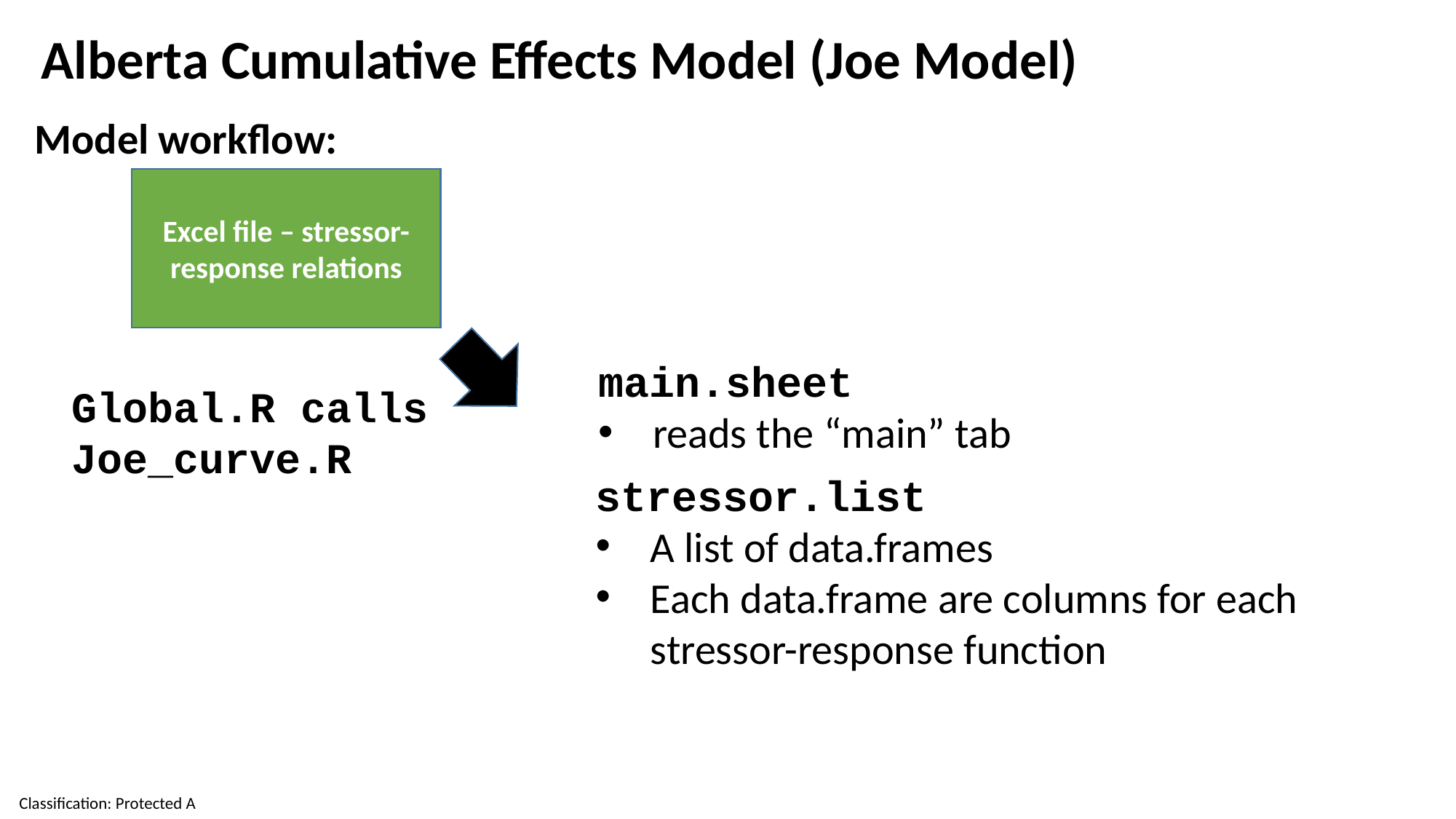

Alberta Cumulative Effects Model (Joe Model)

Model workflow:
Excel file – stressor-response relations

main.sheet
reads the “main” tab
Global.R calls
Joe_curve.R
stressor.list
A list of data.frames
Each data.frame are columns for each stressor-response function